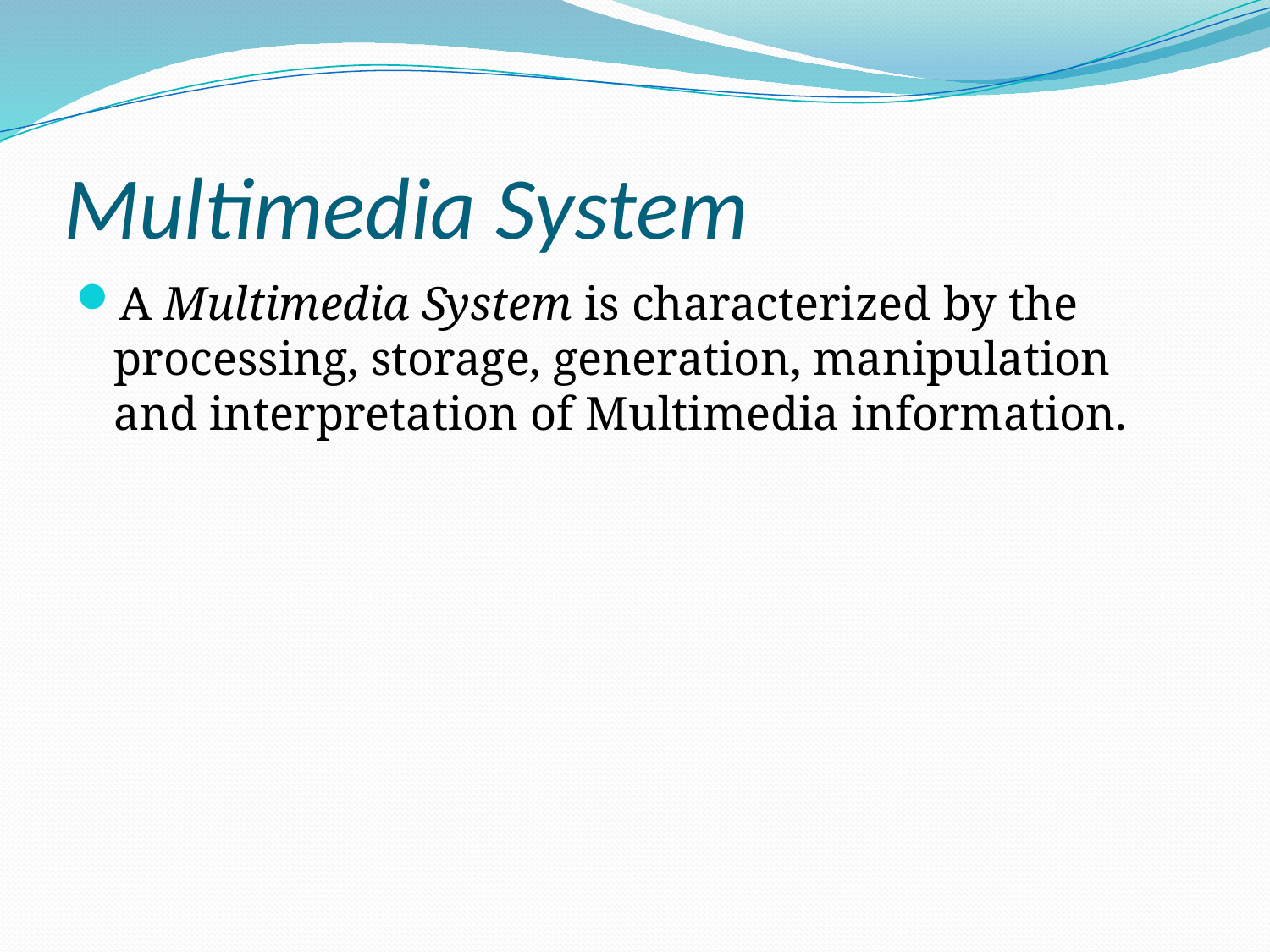

# Multimedia System
A Multimedia System is characterized by the processing, storage, generation, manipulation and interpretation of Multimedia information.